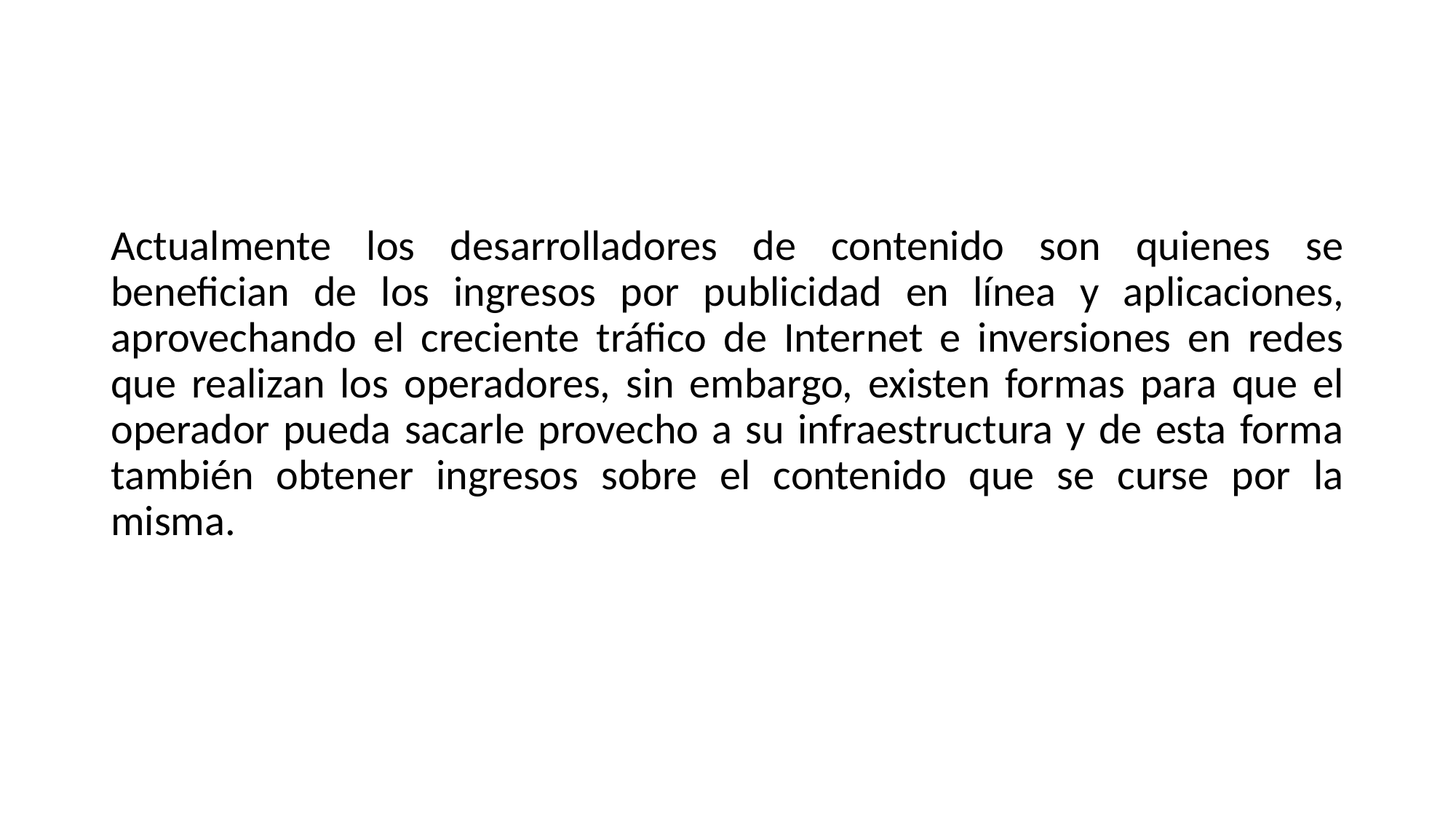

#
Actualmente los desarrolladores de contenido son quienes se benefician de los ingresos por publicidad en línea y aplicaciones, aprovechando el creciente tráfico de Internet e inversiones en redes que realizan los operadores, sin embargo, existen formas para que el operador pueda sacarle provecho a su infraestructura y de esta forma también obtener ingresos sobre el contenido que se curse por la misma.